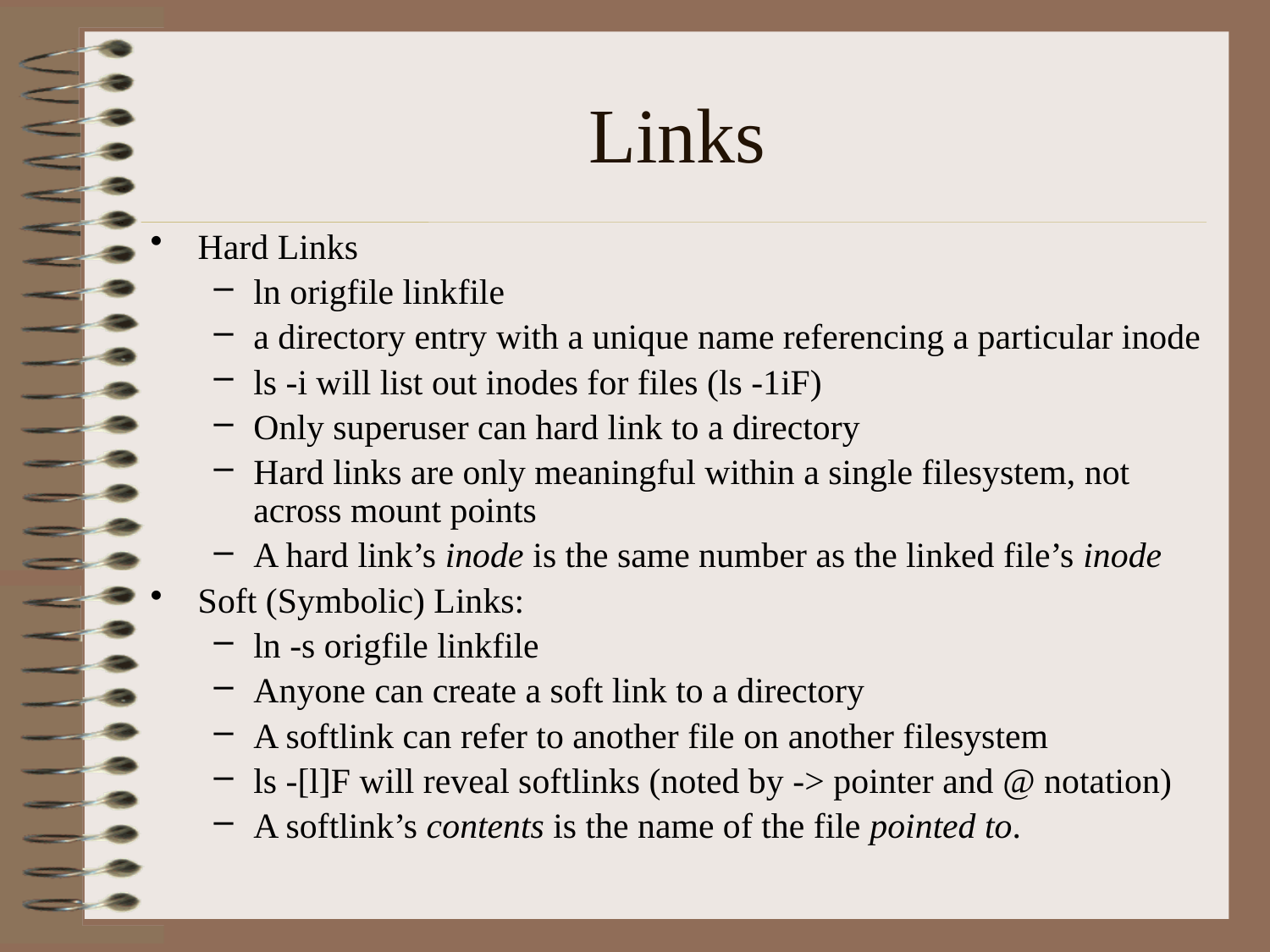

# Links
Hard Links
ln origfile linkfile
a directory entry with a unique name referencing a particular inode
ls -i will list out inodes for files (ls -1iF)
Only superuser can hard link to a directory
Hard links are only meaningful within a single filesystem, not across mount points
A hard link’s inode is the same number as the linked file’s inode
Soft (Symbolic) Links:
ln -s origfile linkfile
Anyone can create a soft link to a directory
A softlink can refer to another file on another filesystem
ls -[l]F will reveal softlinks (noted by -> pointer and @ notation)
A softlink’s contents is the name of the file pointed to.